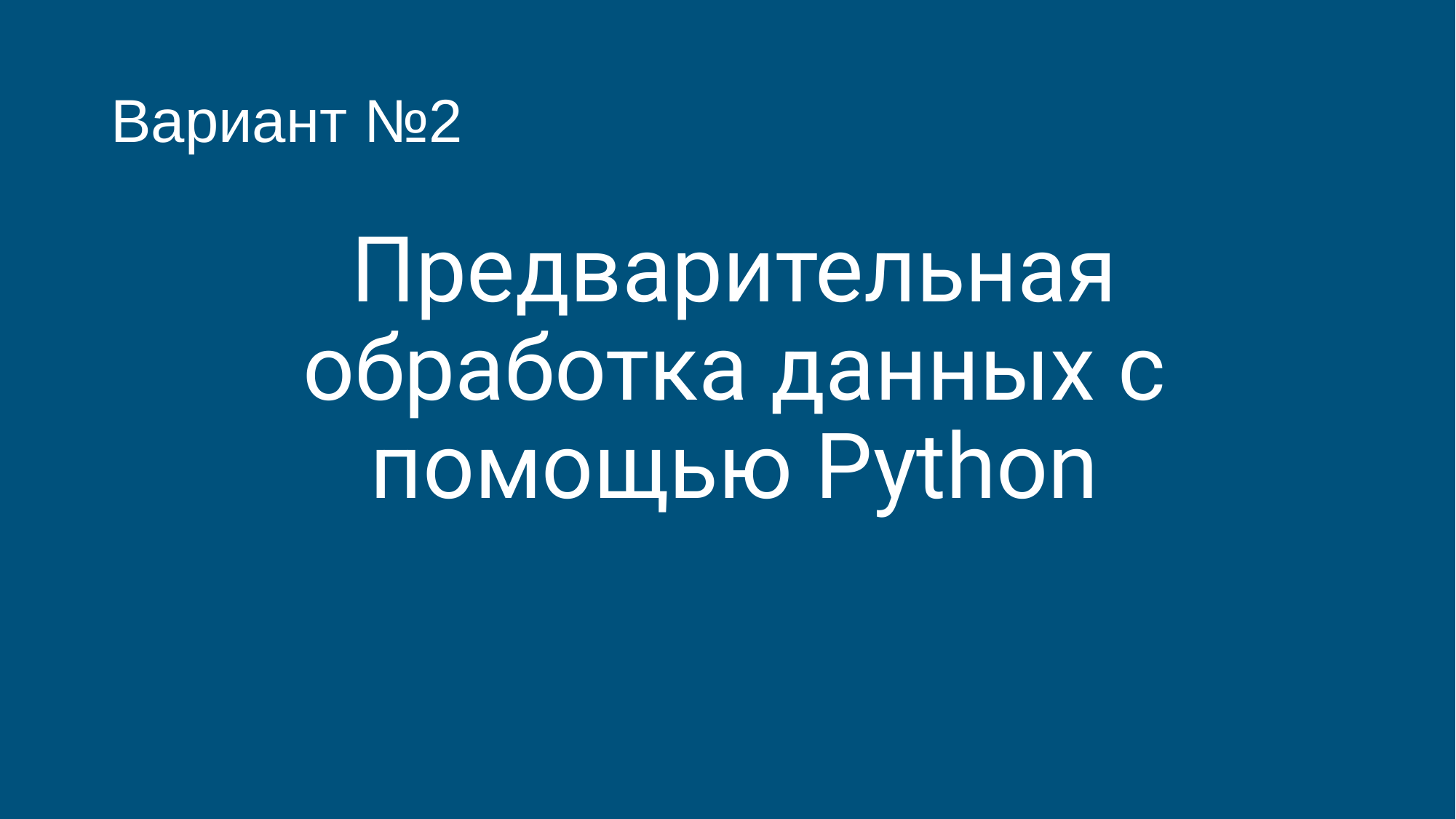

# Вариант №2
Предварительная обработка данных с помощью Python